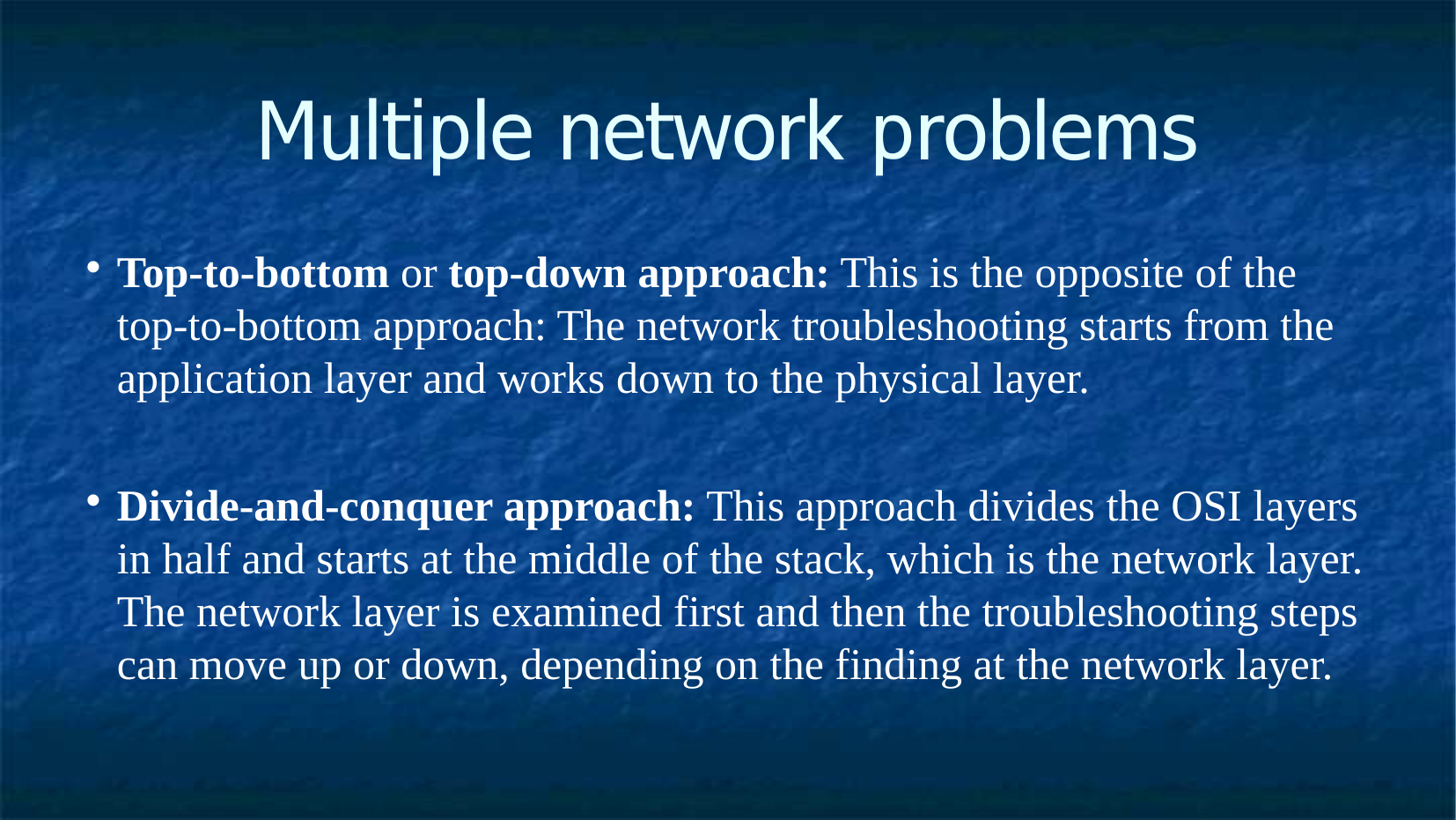

Multiple network problems
Top-to-bottom or top-down approach: This is the opposite of the top-to-bottom approach: The network troubleshooting starts from the application layer and works down to the physical layer.

Divide-and-conquer approach: This approach divides the OSI layers in half and starts at the middle of the stack, which is the network layer. The network layer is examined first and then the troubleshooting steps can move up or down, depending on the finding at the network layer.